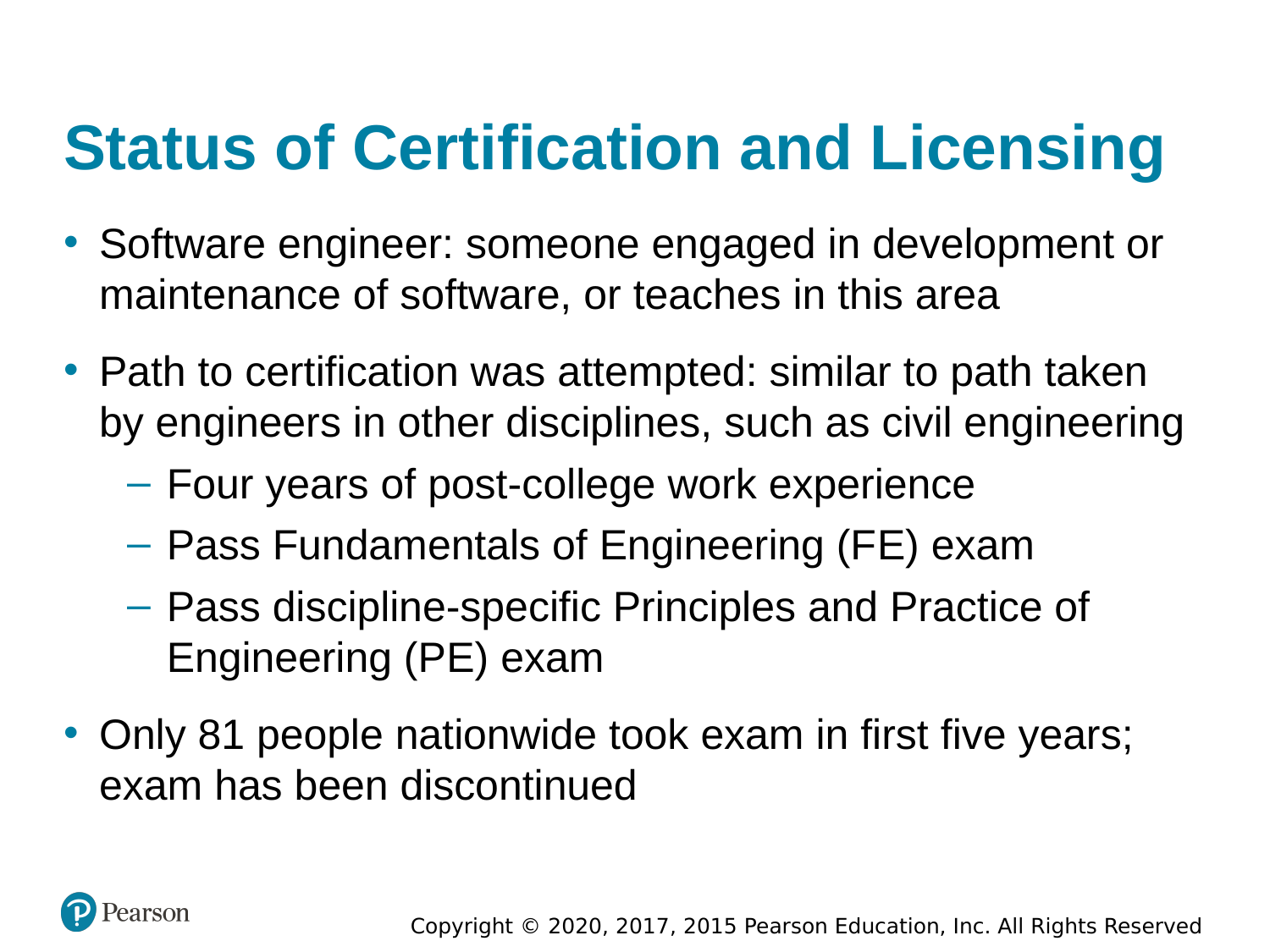

# Status of Certification and Licensing
Software engineer: someone engaged in development or maintenance of software, or teaches in this area
Path to certification was attempted: similar to path taken by engineers in other disciplines, such as civil engineering
Four years of post-college work experience
Pass Fundamentals of Engineering (F E) exam
Pass discipline-specific Principles and Practice of Engineering (P E) exam
Only 81 people nationwide took exam in first five years; exam has been discontinued